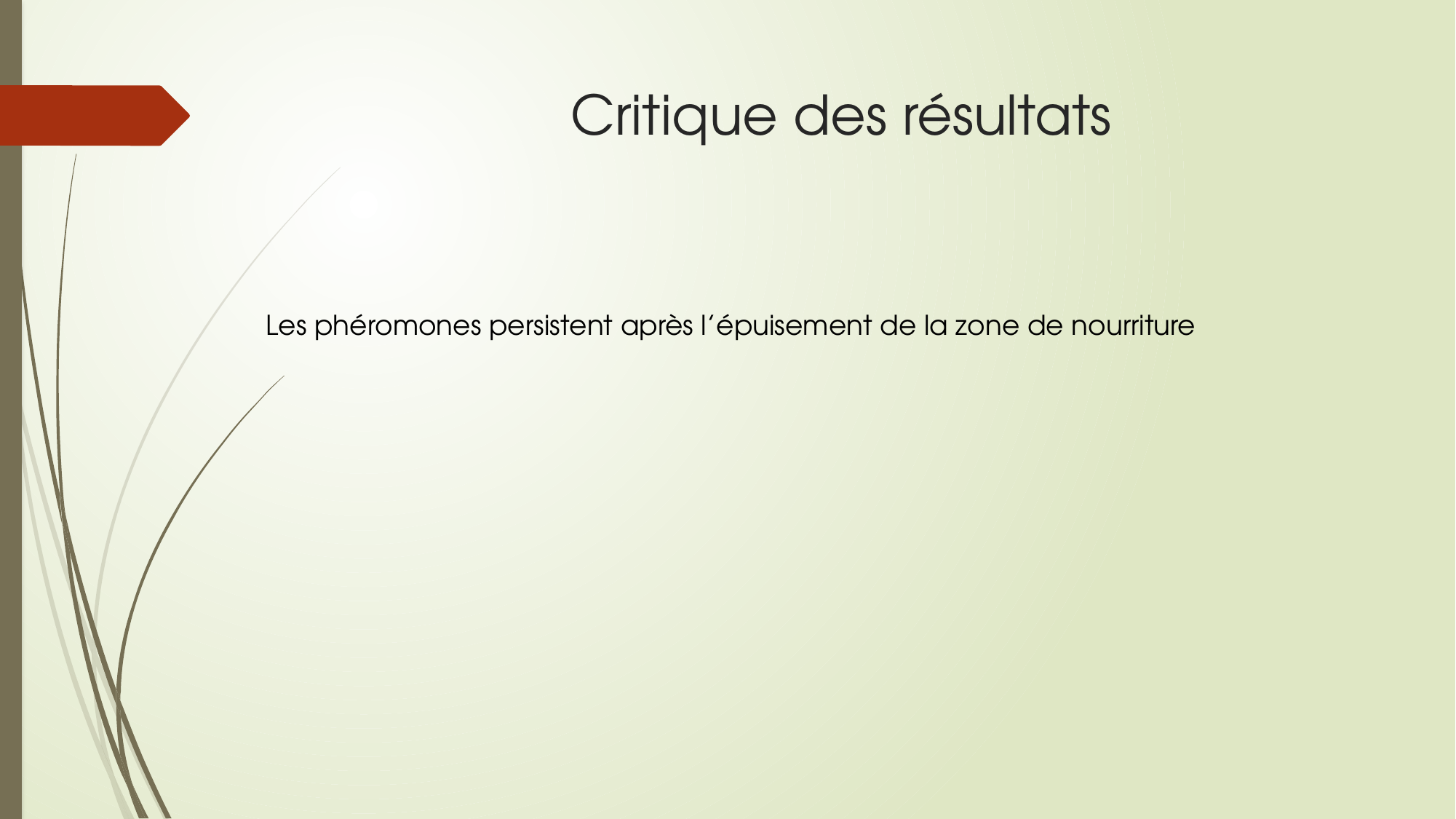

# Critique des résultats
Les phéromones persistent après l’épuisement de la zone de nourriture